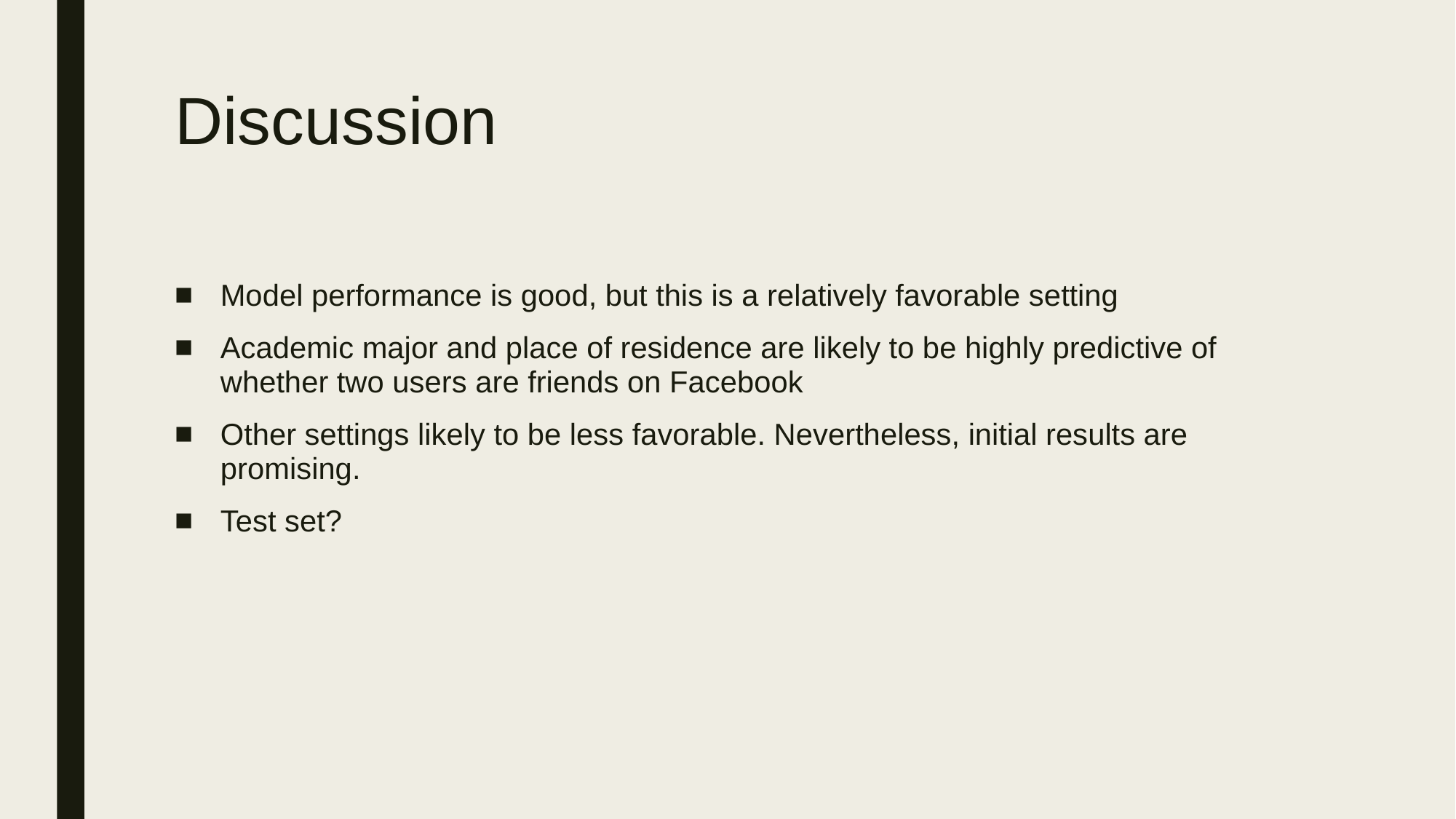

# Discussion
Model performance is good, but this is a relatively favorable setting
Academic major and place of residence are likely to be highly predictive of whether two users are friends on Facebook
Other settings likely to be less favorable. Nevertheless, initial results are promising.
Test set?